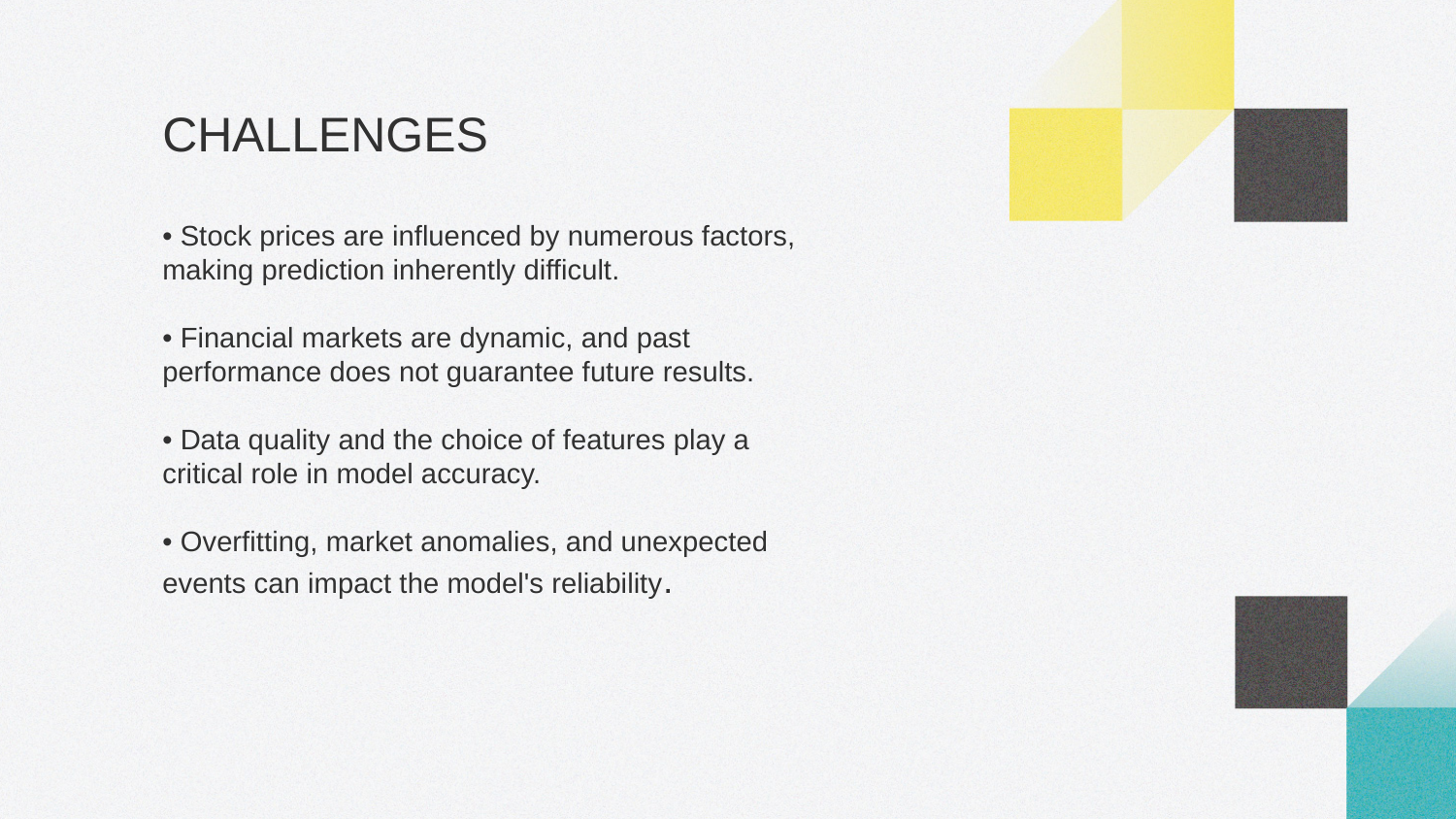

# CHALLENGES
• Stock prices are influenced by numerous factors, making prediction inherently difficult.

• Financial markets are dynamic, and past performance does not guarantee future results.

• Data quality and the choice of features play a critical role in model accuracy.

• Overfitting, market anomalies, and unexpected events can impact the model's reliability.